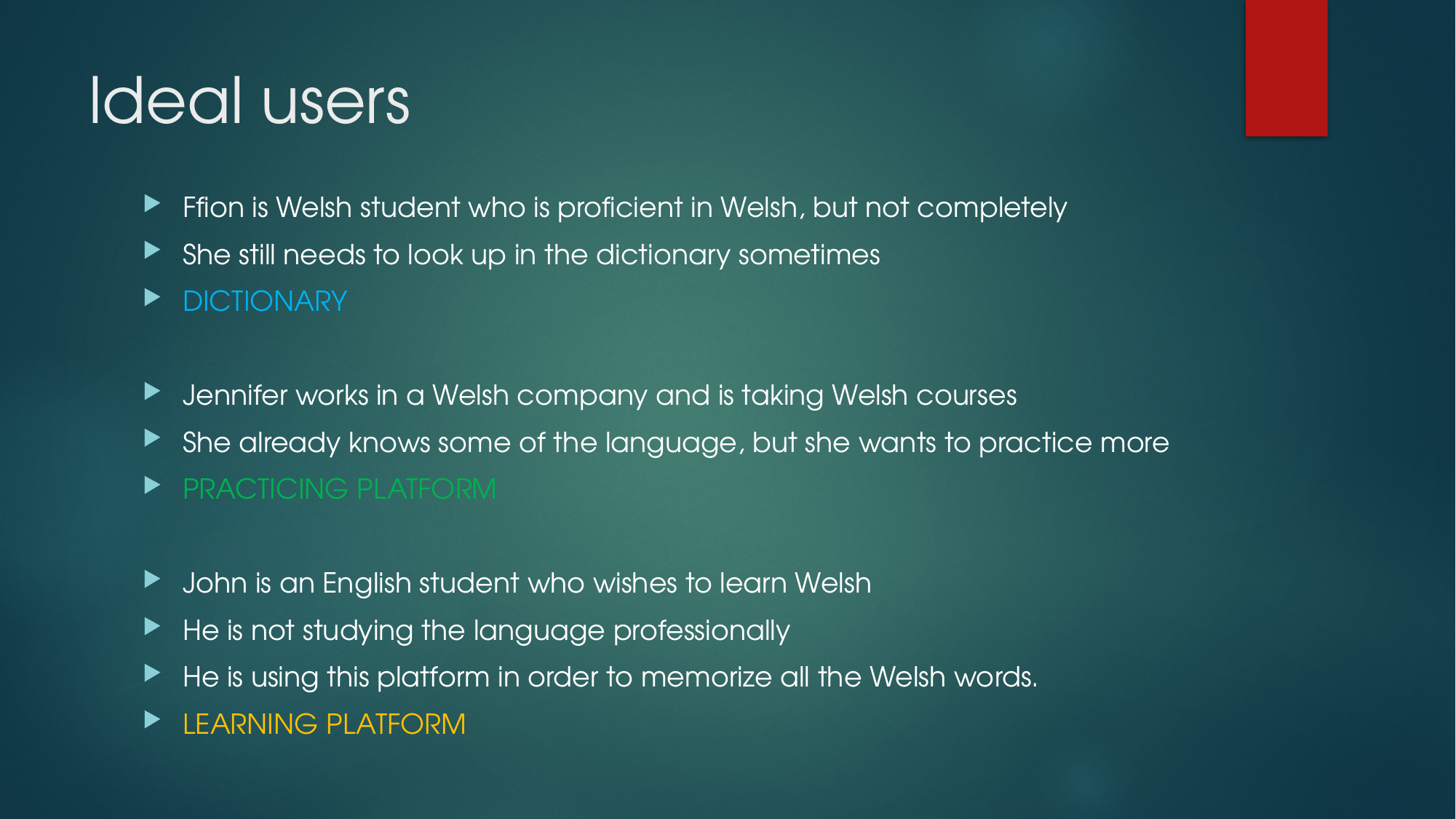

# Ideal users
Ffion is Welsh student who is proficient in Welsh, but not completely
She still needs to look up in the dictionary sometimes
DICTIONARY

Jennifer works in a Welsh company and is taking Welsh courses
She already knows some of the language, but she wants to practice more
PRACTICING PLATFORM

John is an English student who wishes to learn Welsh
He is not studying the language professionally
He is using this platform in order to memorize all the Welsh words.
LEARNING PLATFORM